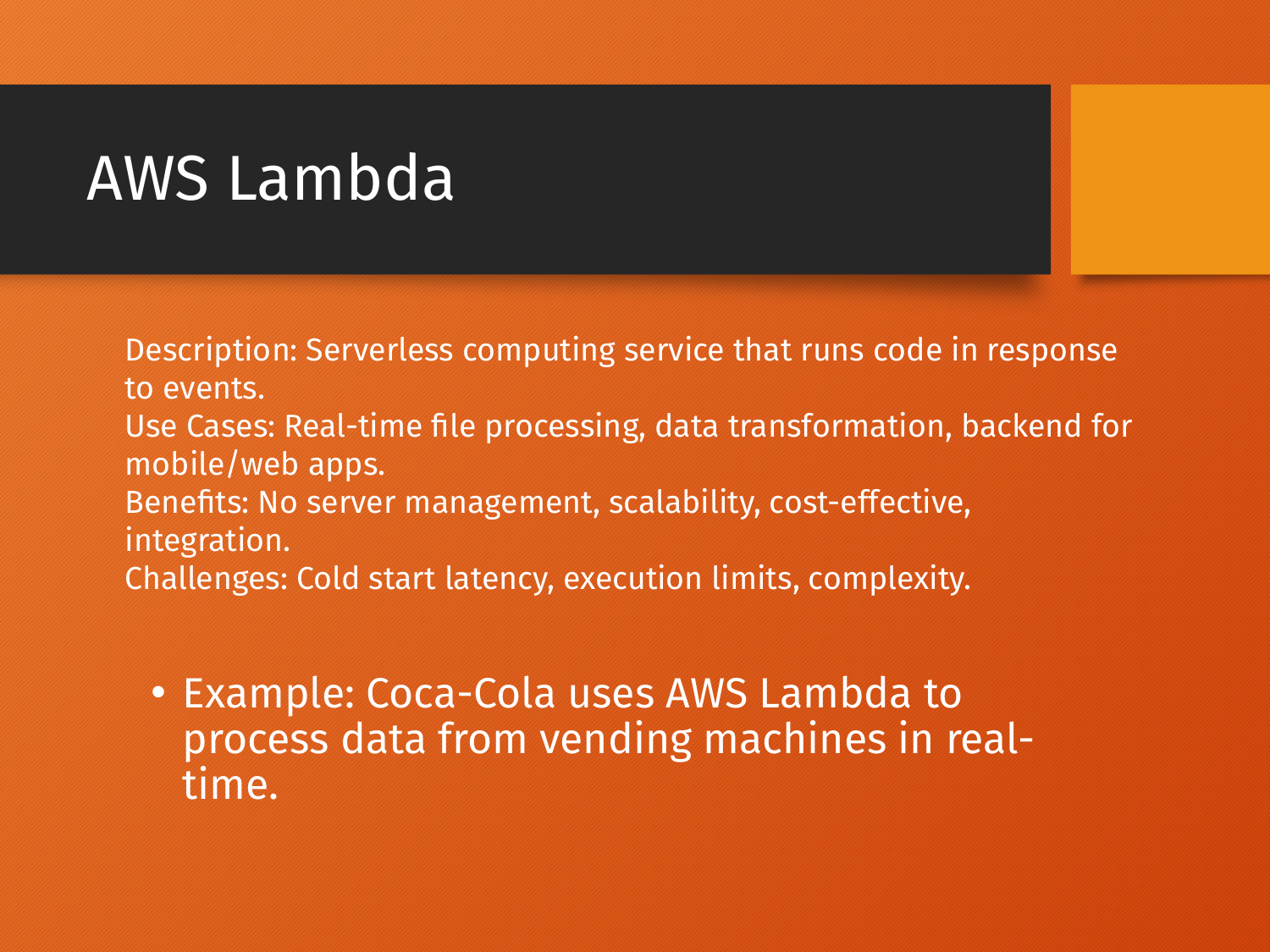

# AWS Lambda

Description: Serverless computing service that runs code in response to events.
Use Cases: Real-time file processing, data transformation, backend for mobile/web apps.
Benefits: No server management, scalability, cost-effective, integration.
Challenges: Cold start latency, execution limits, complexity.
Example: Coca-Cola uses AWS Lambda to process data from vending machines in real-time.